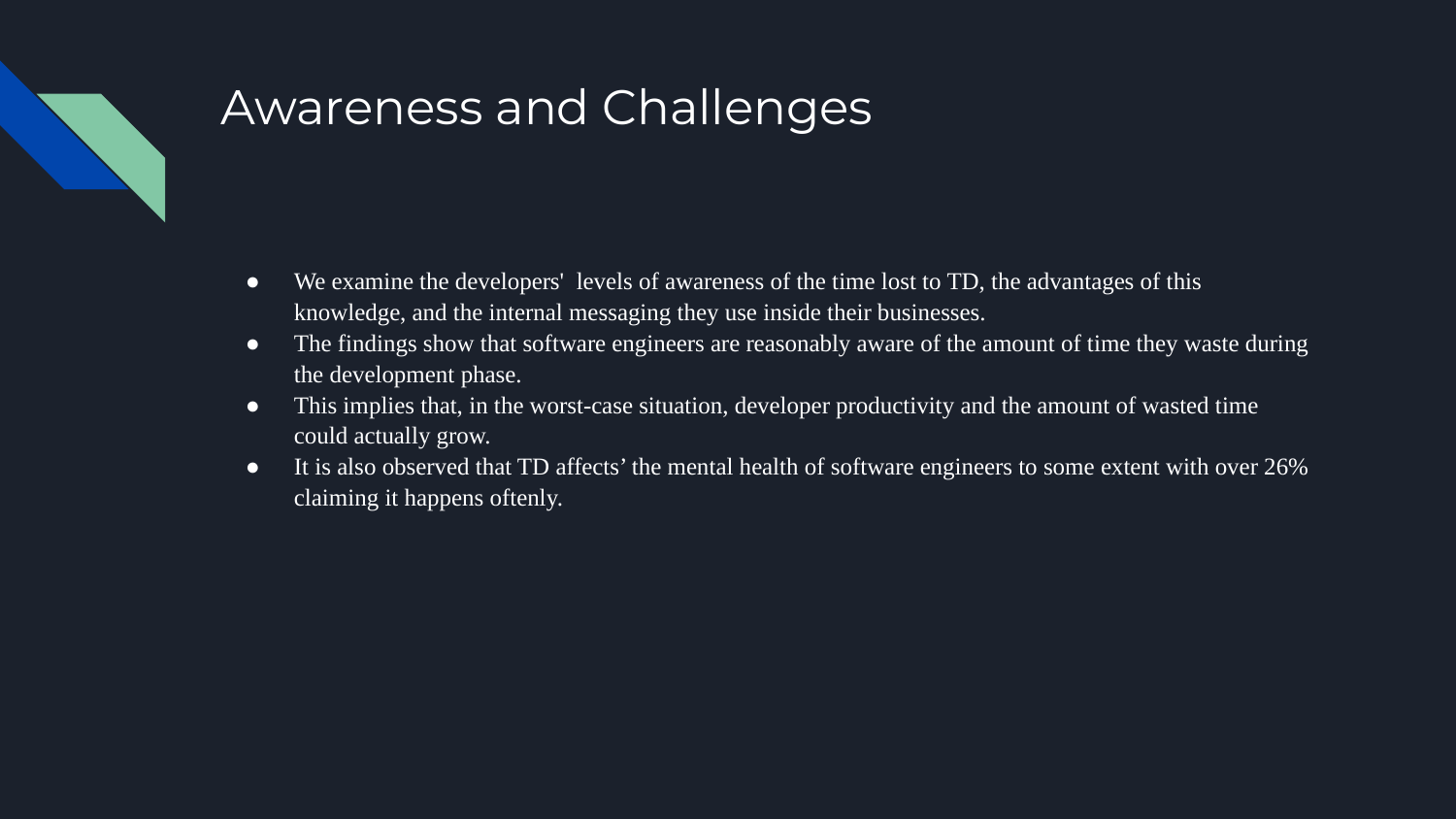

# Awareness and Challenges
We examine the developers'  levels of awareness of the time lost to TD, the advantages of this knowledge, and the internal messaging they use inside their businesses.
The findings show that software engineers are reasonably aware of the amount of time they waste during the development phase.
This implies that, in the worst-case situation, developer productivity and the amount of wasted time could actually grow.
It is also observed that TD affects’ the mental health of software engineers to some extent with over 26% claiming it happens oftenly.